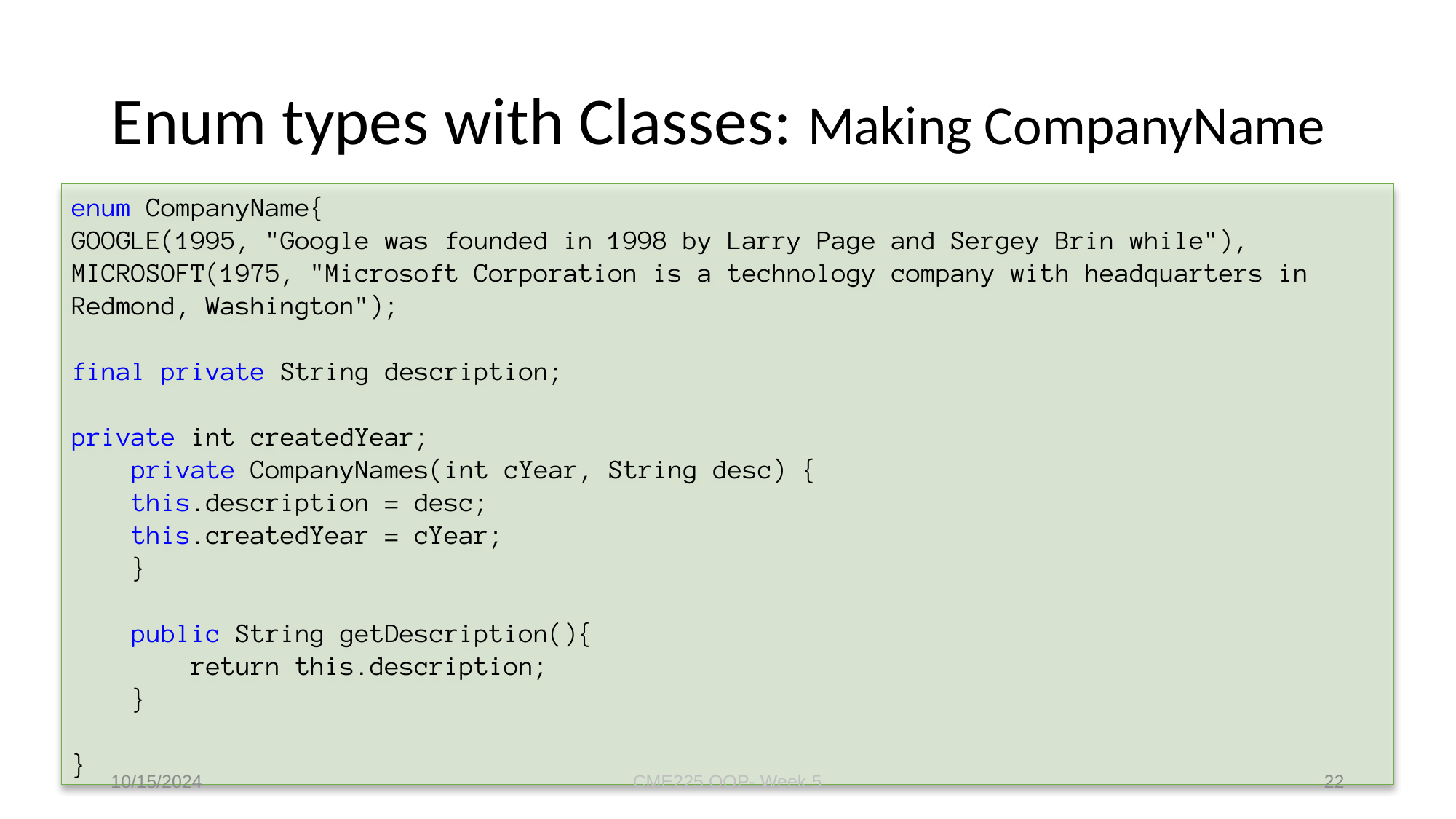

# Enum types with Classes: Making CompanyName
enum CompanyName{
GOOGLE(1995, "Google was founded in 1998 by Larry Page and Sergey Brin while"),
MICROSOFT(1975, "Microsoft Corporation is a technology company with headquarters in Redmond, Washington");

final private String description;

private int createdYear;
    private CompanyNames(int cYear, String desc) {
    this.description = desc;
    this.createdYear = cYear;
    }

    public String getDescription(){
        return this.description;
    }

}
10/15/2024
CME225 OOP- Week 5
22